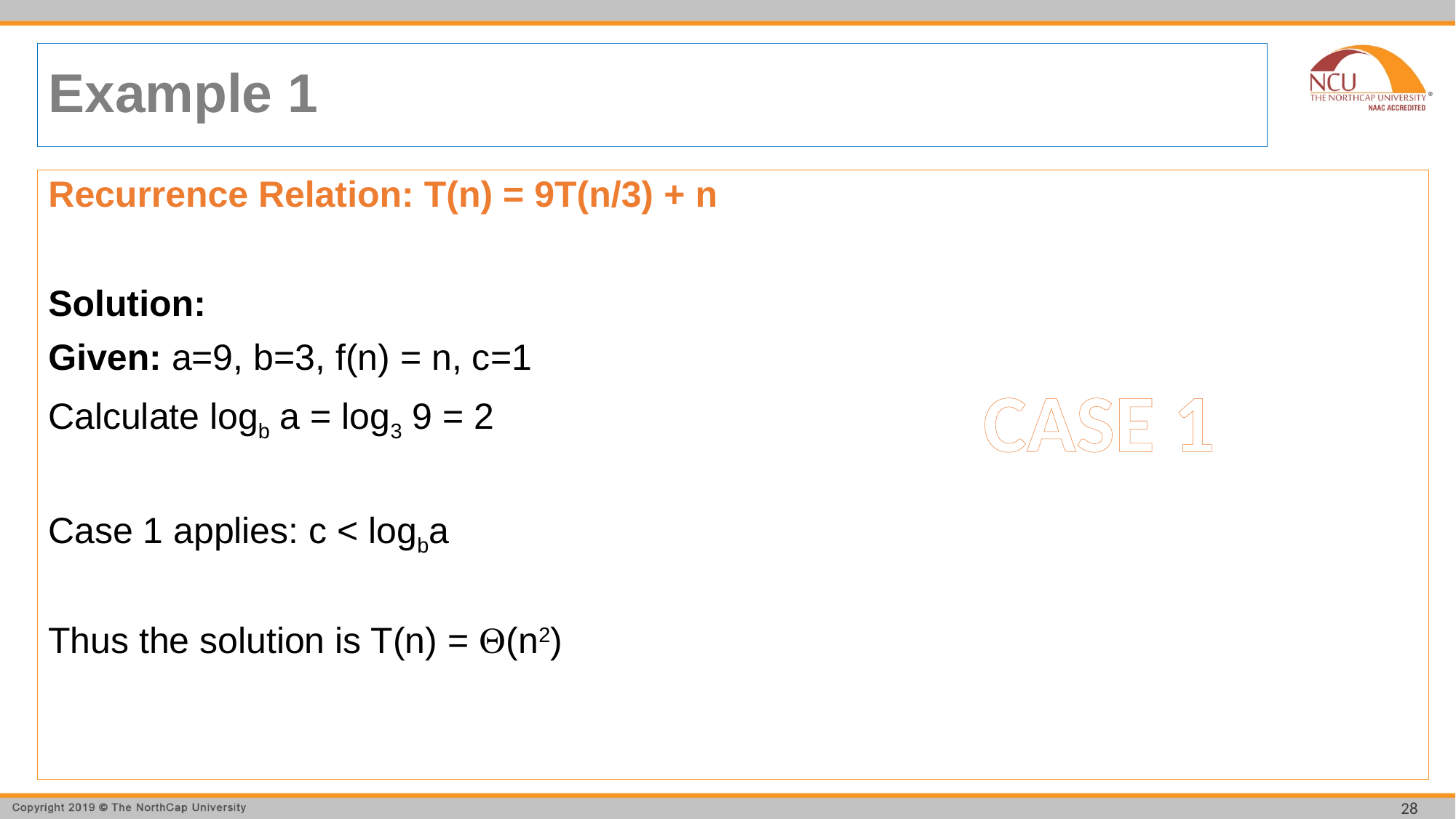

# Example 1
Recurrence Relation: T(n) = 9T(n/3) + n

Solution:
Given: a=9, b=3, f(n) = n, c=1
Calculate logb a = log3 9 = 2

Case 1 applies: c < logba

Thus the solution is T(n) = Θ(n2)

CASE 1
28